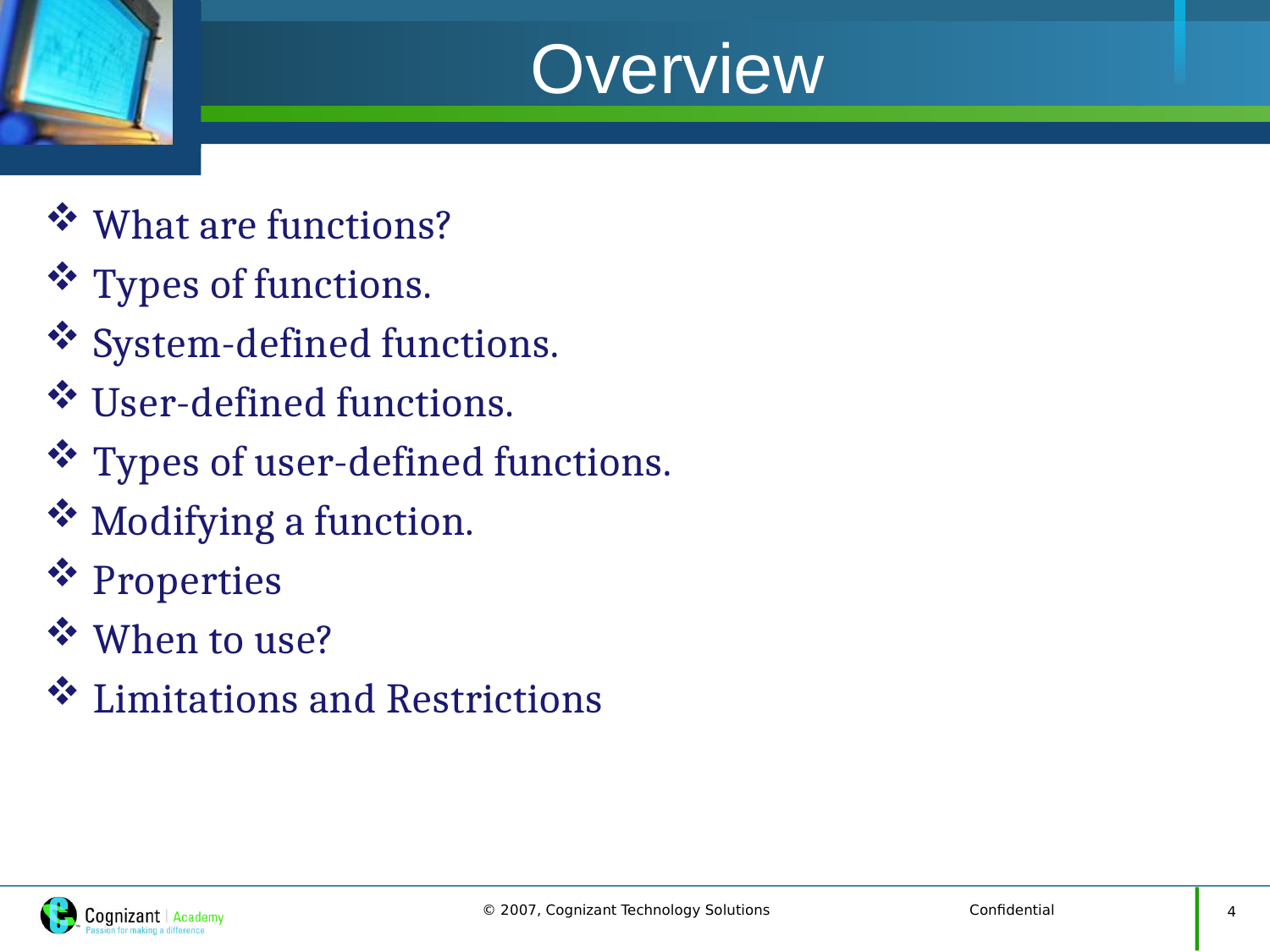

# Overview
What are functions?
Types of functions.
System-defined functions.
User-defined functions.
Types of user-defined functions.
Modifying a function.
Properties
When to use?
Limitations and Restrictions

4